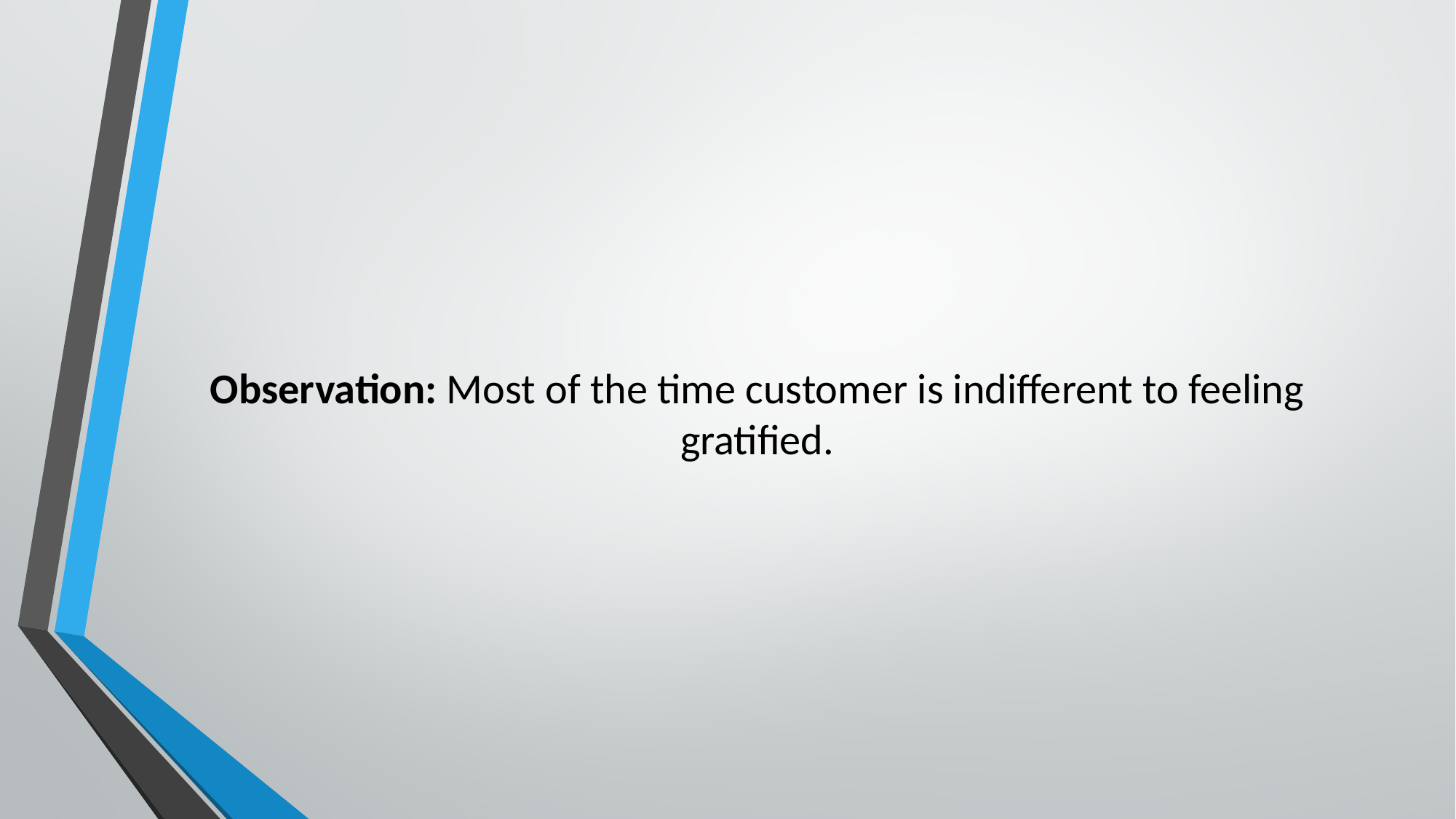

# Observation: Most of the time customer is indifferent to feeling gratified.